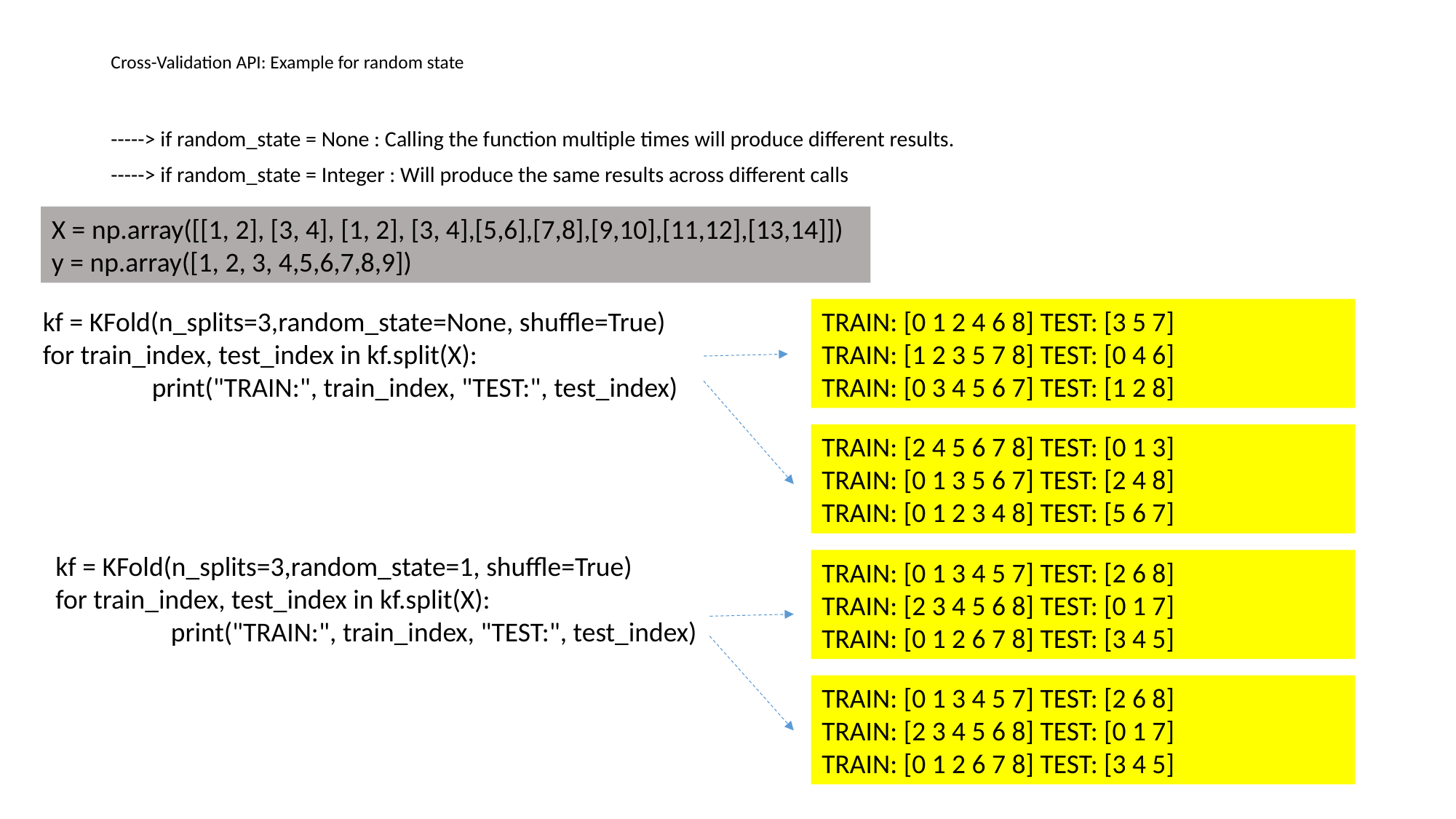

# Cross-Validation API: Example for random state
-----> if random_state = None : Calling the function multiple times will produce different results.
-----> if random_state = Integer : Will produce the same results across different calls
X = np.array([[1, 2], [3, 4], [1, 2], [3, 4],[5,6],[7,8],[9,10],[11,12],[13,14]])
y = np.array([1, 2, 3, 4,5,6,7,8,9])
kf = KFold(n_splits=3,random_state=None, shuffle=True)
for train_index, test_index in kf.split(X):
  	print("TRAIN:", train_index, "TEST:", test_index)
TRAIN: [0 1 2 4 6 8] TEST: [3 5 7]
TRAIN: [1 2 3 5 7 8] TEST: [0 4 6]
TRAIN: [0 3 4 5 6 7] TEST: [1 2 8]
TRAIN: [2 4 5 6 7 8] TEST: [0 1 3]
TRAIN: [0 1 3 5 6 7] TEST: [2 4 8]
TRAIN: [0 1 2 3 4 8] TEST: [5 6 7]
kf = KFold(n_splits=3,random_state=1, shuffle=True)
for train_index, test_index in kf.split(X):
 	 print("TRAIN:", train_index, "TEST:", test_index)
TRAIN: [0 1 3 4 5 7] TEST: [2 6 8]
TRAIN: [2 3 4 5 6 8] TEST: [0 1 7]
TRAIN: [0 1 2 6 7 8] TEST: [3 4 5]
TRAIN: [0 1 3 4 5 7] TEST: [2 6 8]
TRAIN: [2 3 4 5 6 8] TEST: [0 1 7]
TRAIN: [0 1 2 6 7 8] TEST: [3 4 5]